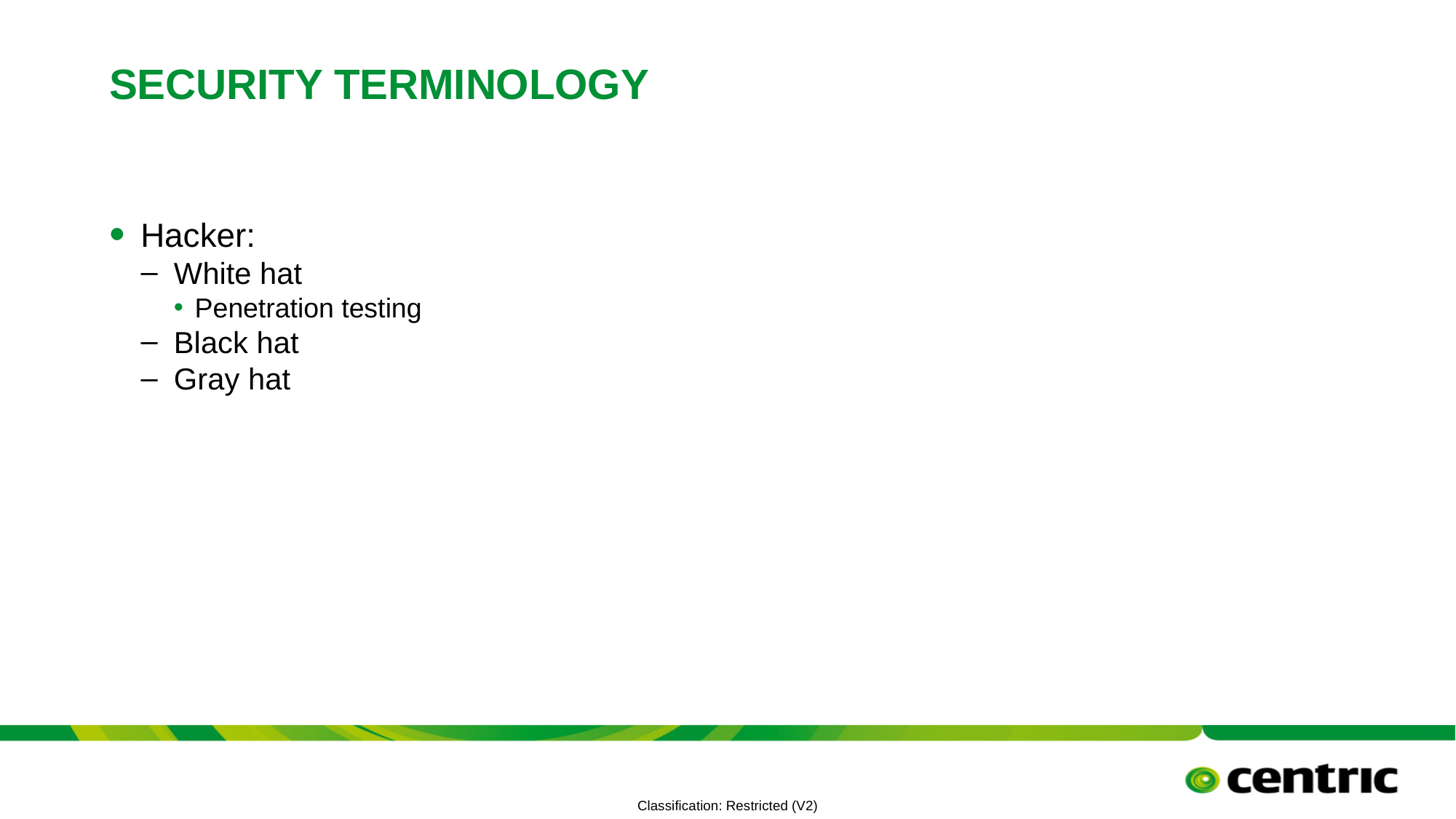

# Security terminology

Hacker:
White hat
Penetration testing
Black hat
Gray hat